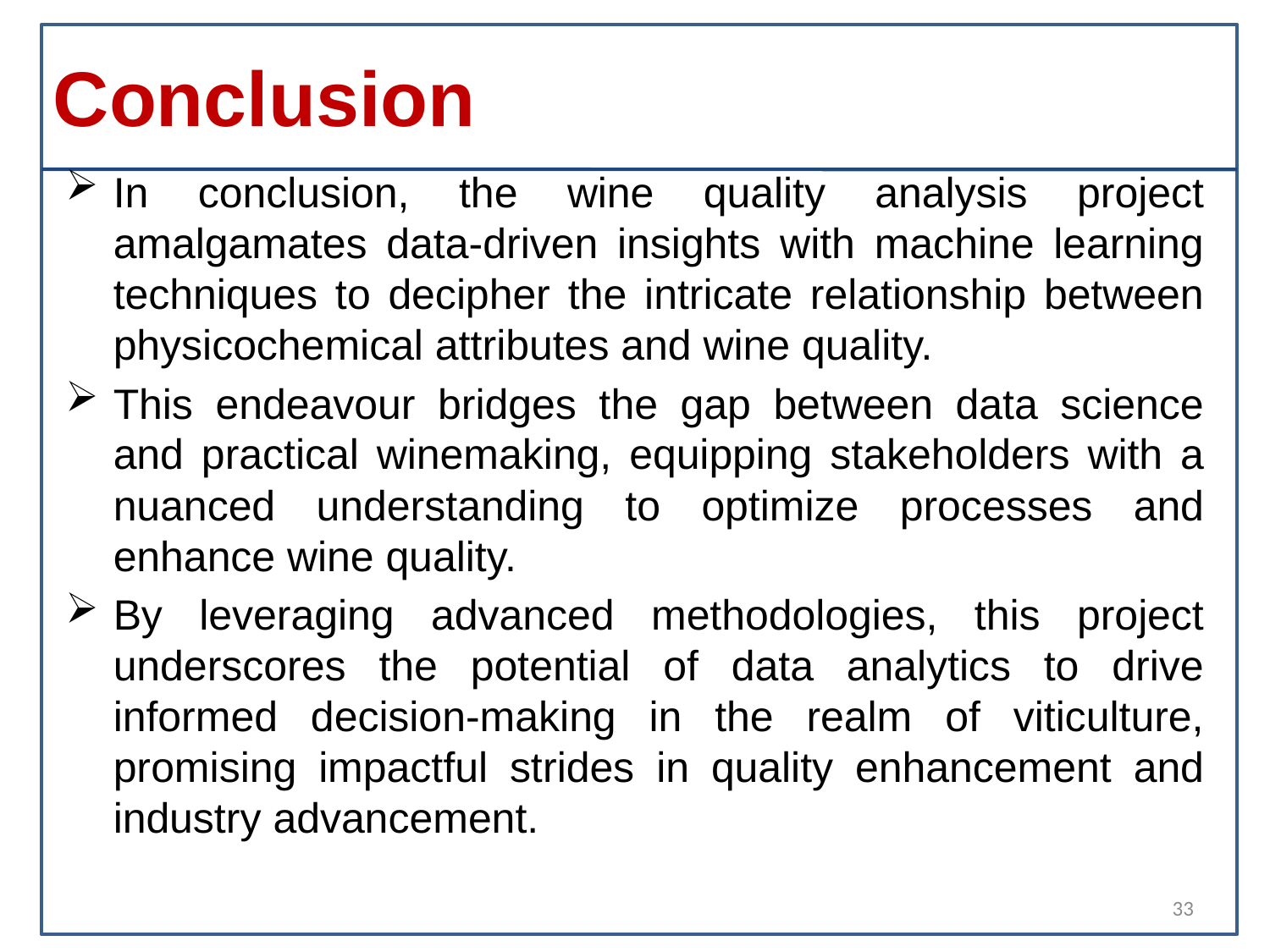

# Conclusion
In conclusion, the wine quality analysis project amalgamates data-driven insights with machine learning techniques to decipher the intricate relationship between physicochemical attributes and wine quality.
This endeavour bridges the gap between data science and practical winemaking, equipping stakeholders with a nuanced understanding to optimize processes and enhance wine quality.
By leveraging advanced methodologies, this project underscores the potential of data analytics to drive informed decision-making in the realm of viticulture, promising impactful strides in quality enhancement and industry advancement.

33